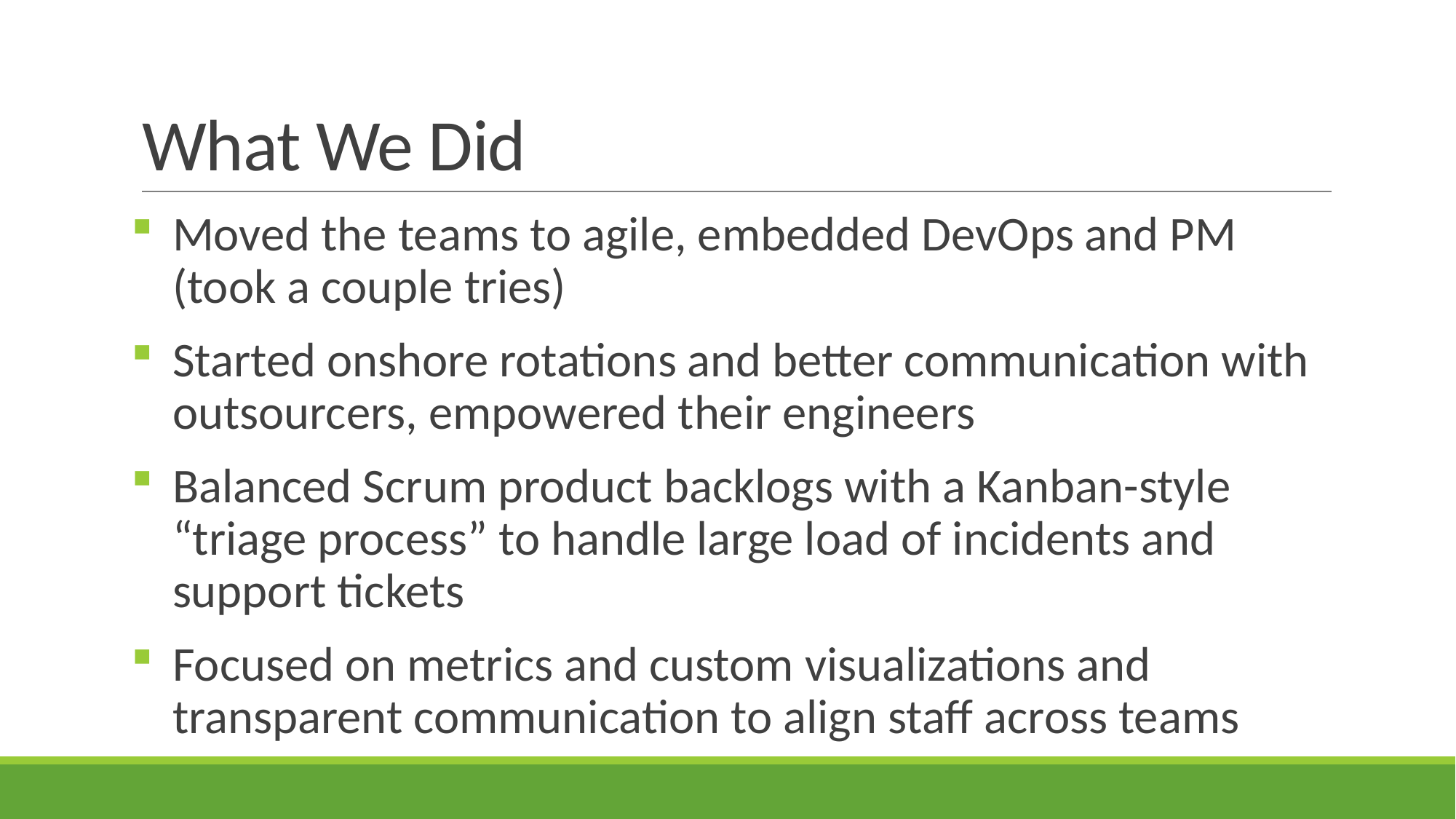

# What We Did
Moved the teams to agile, embedded DevOps and PM (took a couple tries)
Started onshore rotations and better communication with outsourcers, empowered their engineers
Balanced Scrum product backlogs with a Kanban-style “triage process” to handle large load of incidents and support tickets
Focused on metrics and custom visualizations and transparent communication to align staff across teams